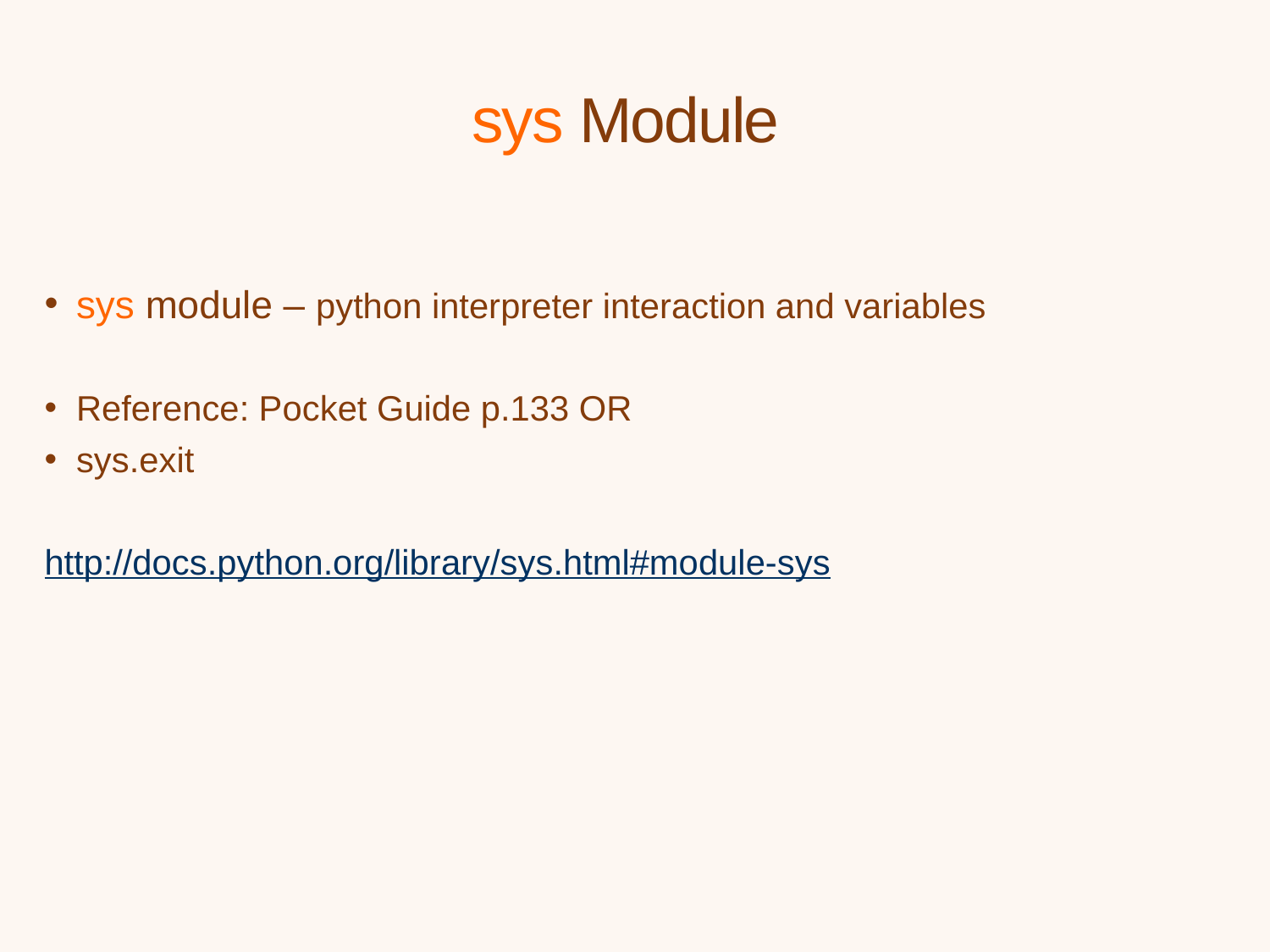

# sys Module

sys module – python interpreter interaction and variables

Reference: Pocket Guide p.133 OR
sys.exit

http://docs.python.org/library/sys.html#module-sys